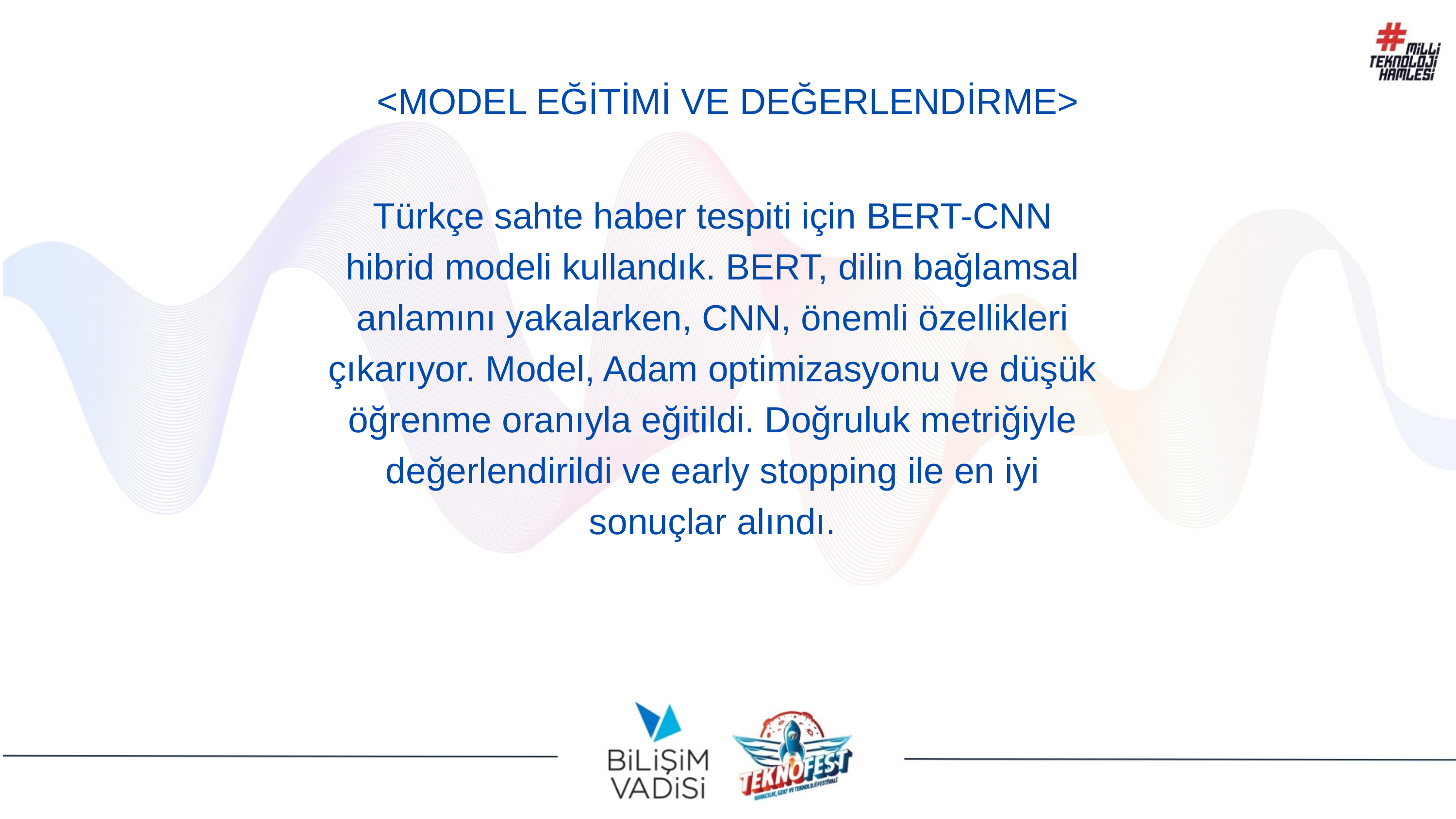

<MODEL EĞİTİMİ VE DEĞERLENDİRME>
Türkçe sahte haber tespiti için BERT-CNN hibrid modeli kullandık. BERT, dilin bağlamsal anlamını yakalarken, CNN, önemli özellikleri çıkarıyor. Model, Adam optimizasyonu ve düşük öğrenme oranıyla eğitildi. Doğruluk metriğiyle değerlendirildi ve early stopping ile en iyi sonuçlar alındı.